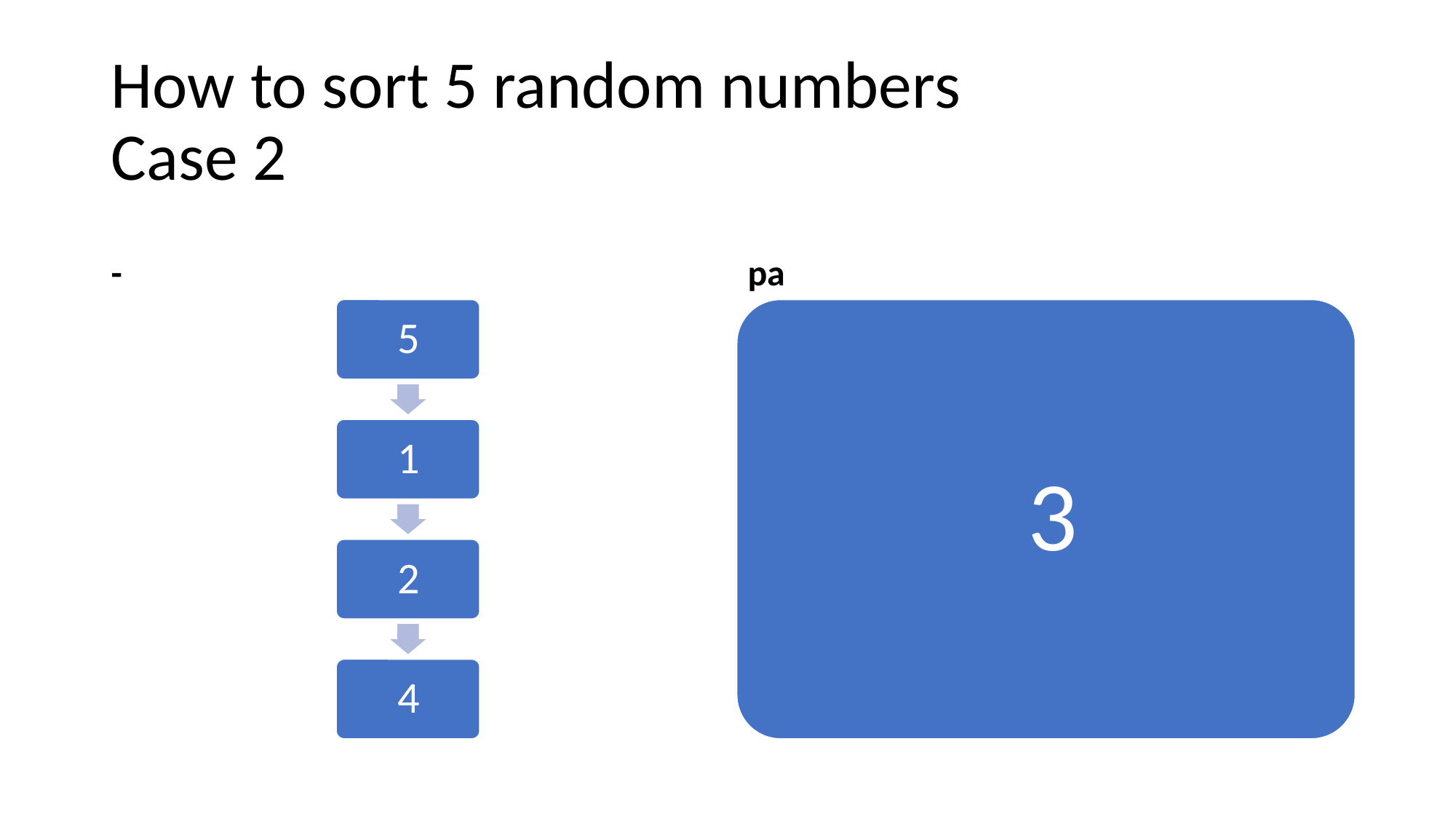

# How to sort 5 random numbers Case 2
-
pa
5

1

2

4
3